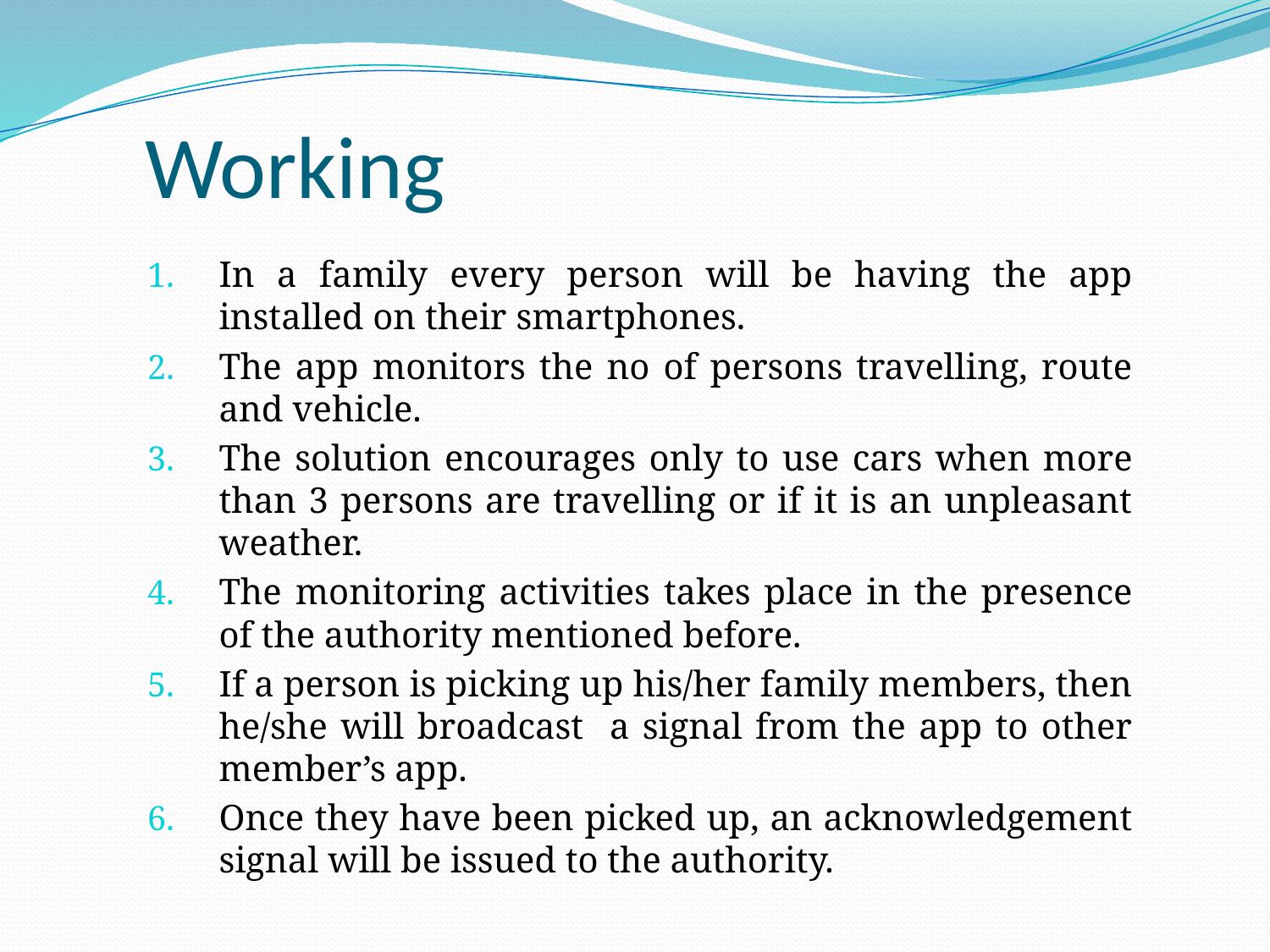

# Working
In a family every person will be having the app installed on their smartphones.
The app monitors the no of persons travelling, route and vehicle.
The solution encourages only to use cars when more than 3 persons are travelling or if it is an unpleasant weather.
The monitoring activities takes place in the presence of the authority mentioned before.
If a person is picking up his/her family members, then he/she will broadcast  a signal from the app to other member’s app.
Once they have been picked up, an acknowledgement signal will be issued to the authority.